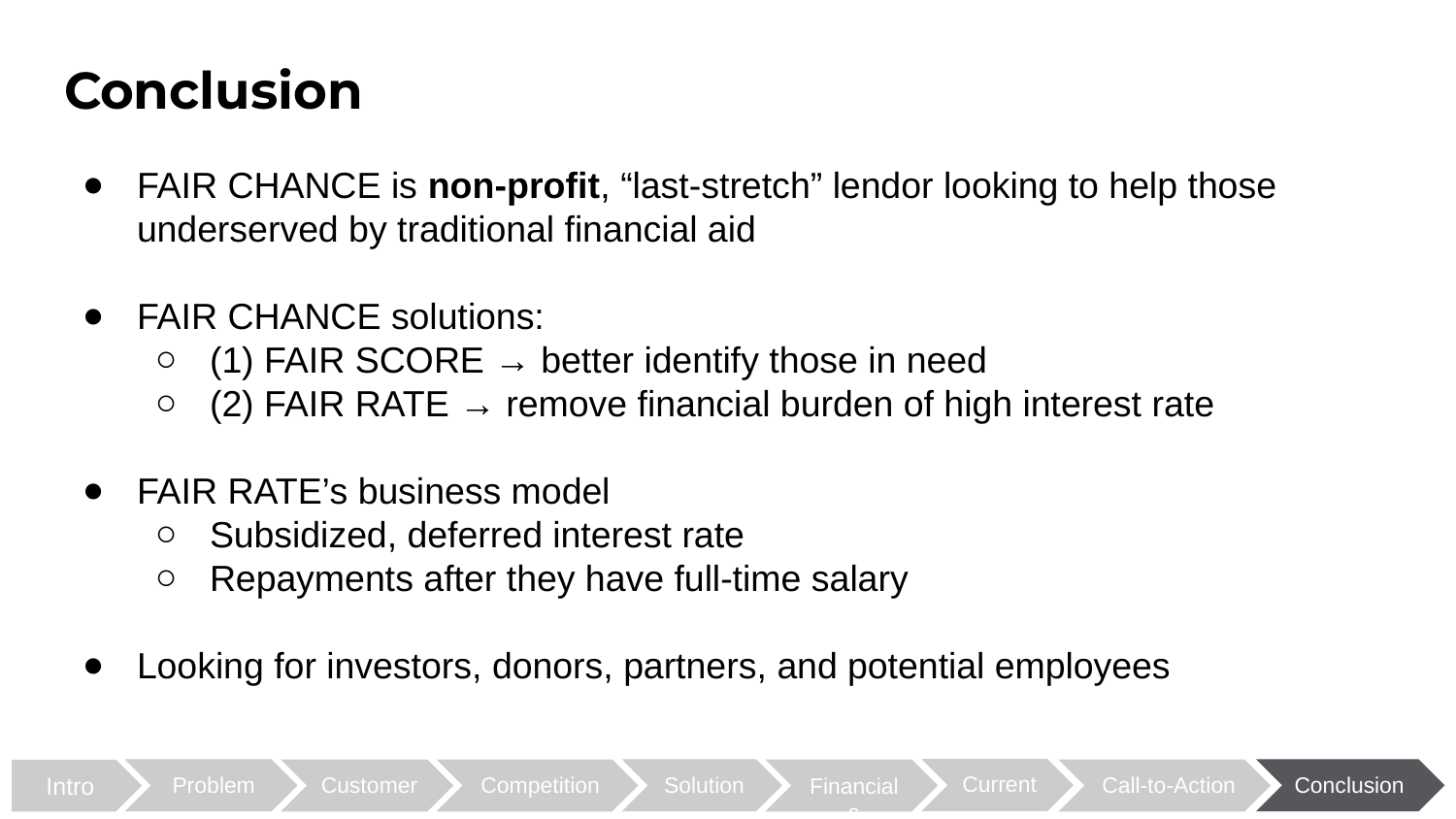

# Conclusion
FAIR CHANCE is non-profit, “last-stretch” lendor looking to help those underserved by traditional financial aid
FAIR CHANCE solutions:
(1) FAIR SCORE → better identify those in need
(2) FAIR RATE → remove financial burden of high interest rate
FAIR RATE’s business model
Subsidized, deferred interest rate
Repayments after they have full-time salary
Looking for investors, donors, partners, and potential employees
Current

Problem

Solution

Conclusion

Competition

Financials

Customer

Call-to-Action

Intro